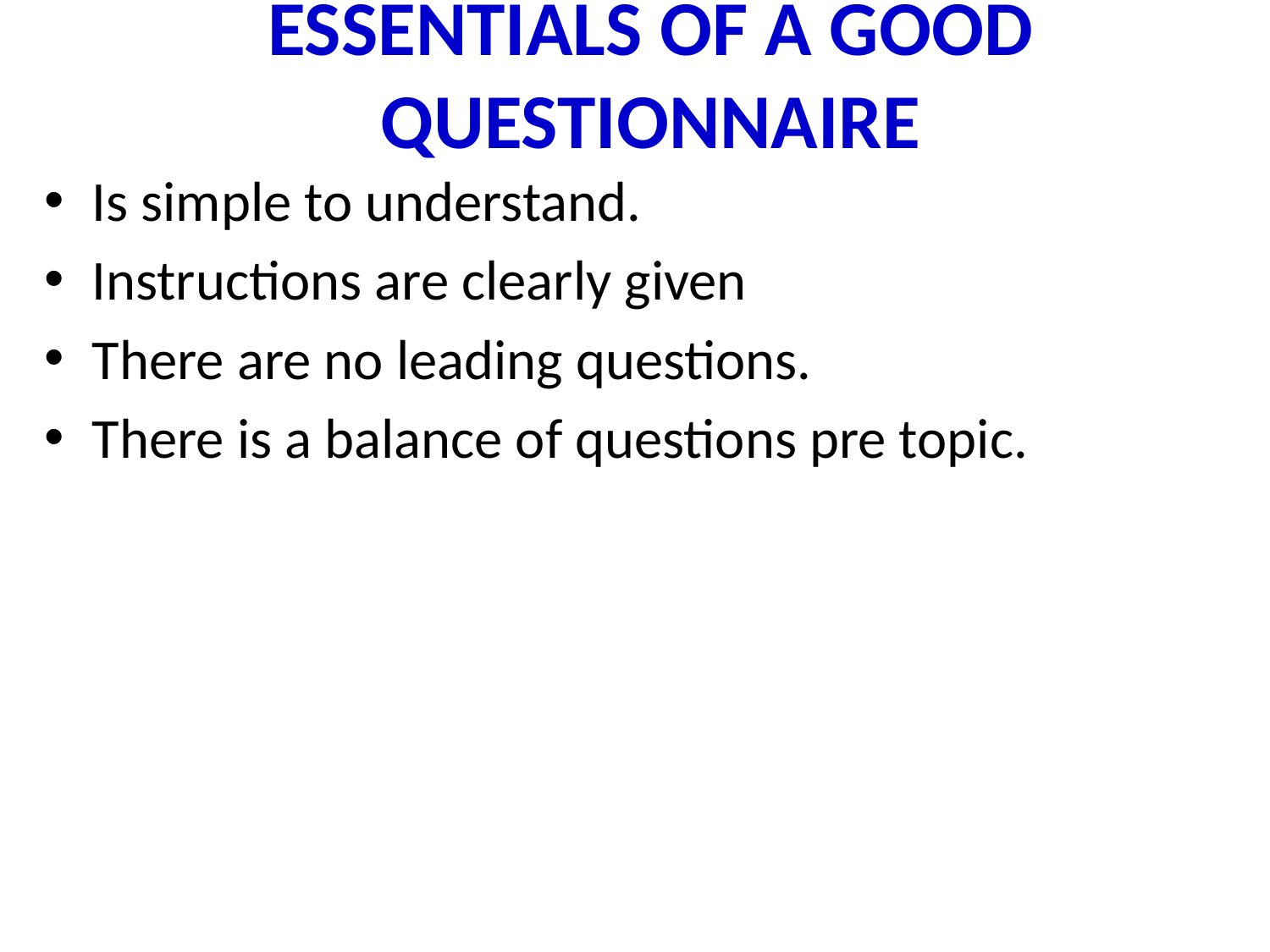

# ESSENTIALS OF A GOOD QUESTIONNAIRE
Is simple to understand.
Instructions are clearly given
There are no leading questions.
There is a balance of questions pre topic.